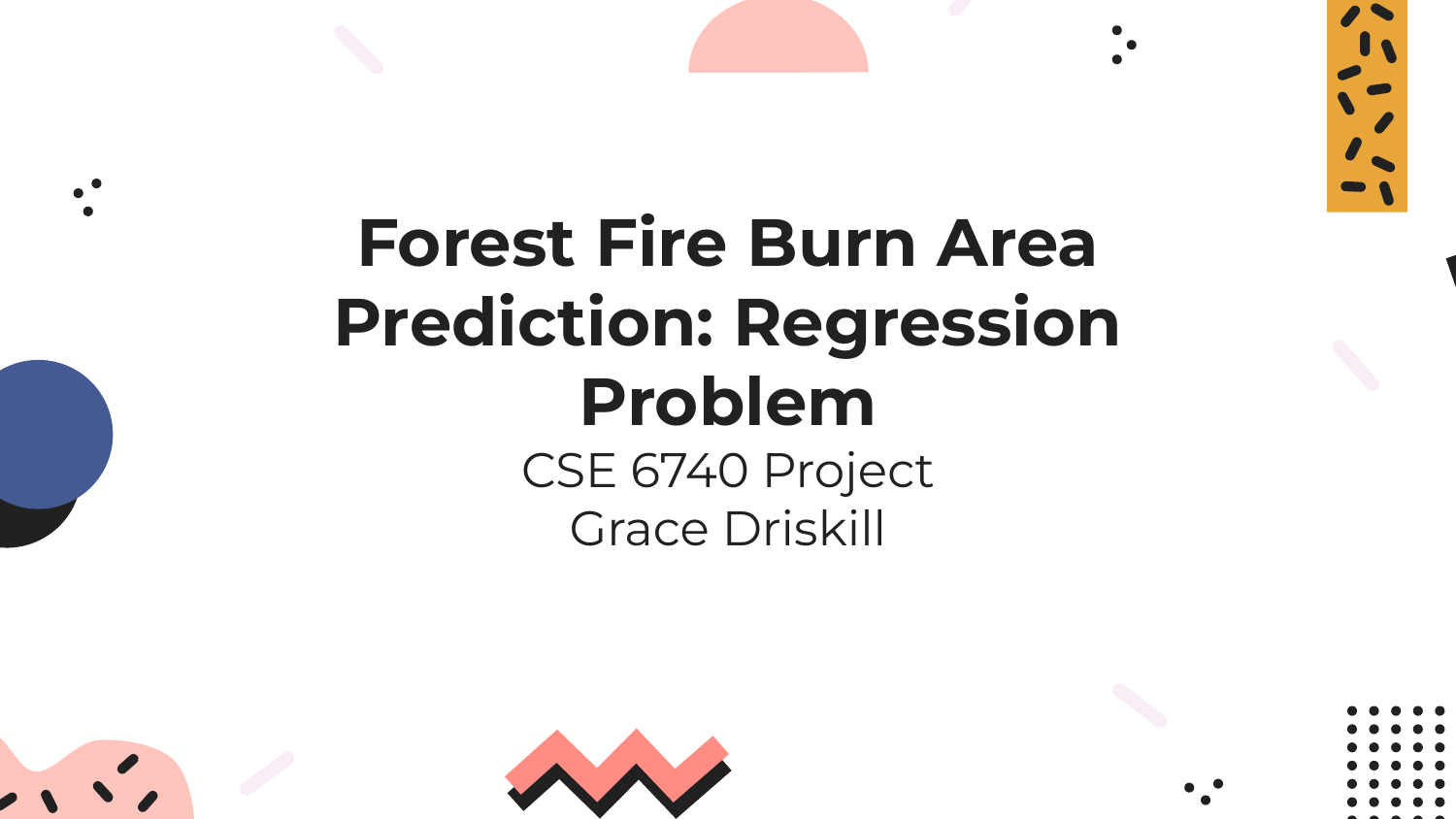

# Forest Fire Burn Area Prediction: Regression Problem
CSE 6740 Project
Grace Driskill